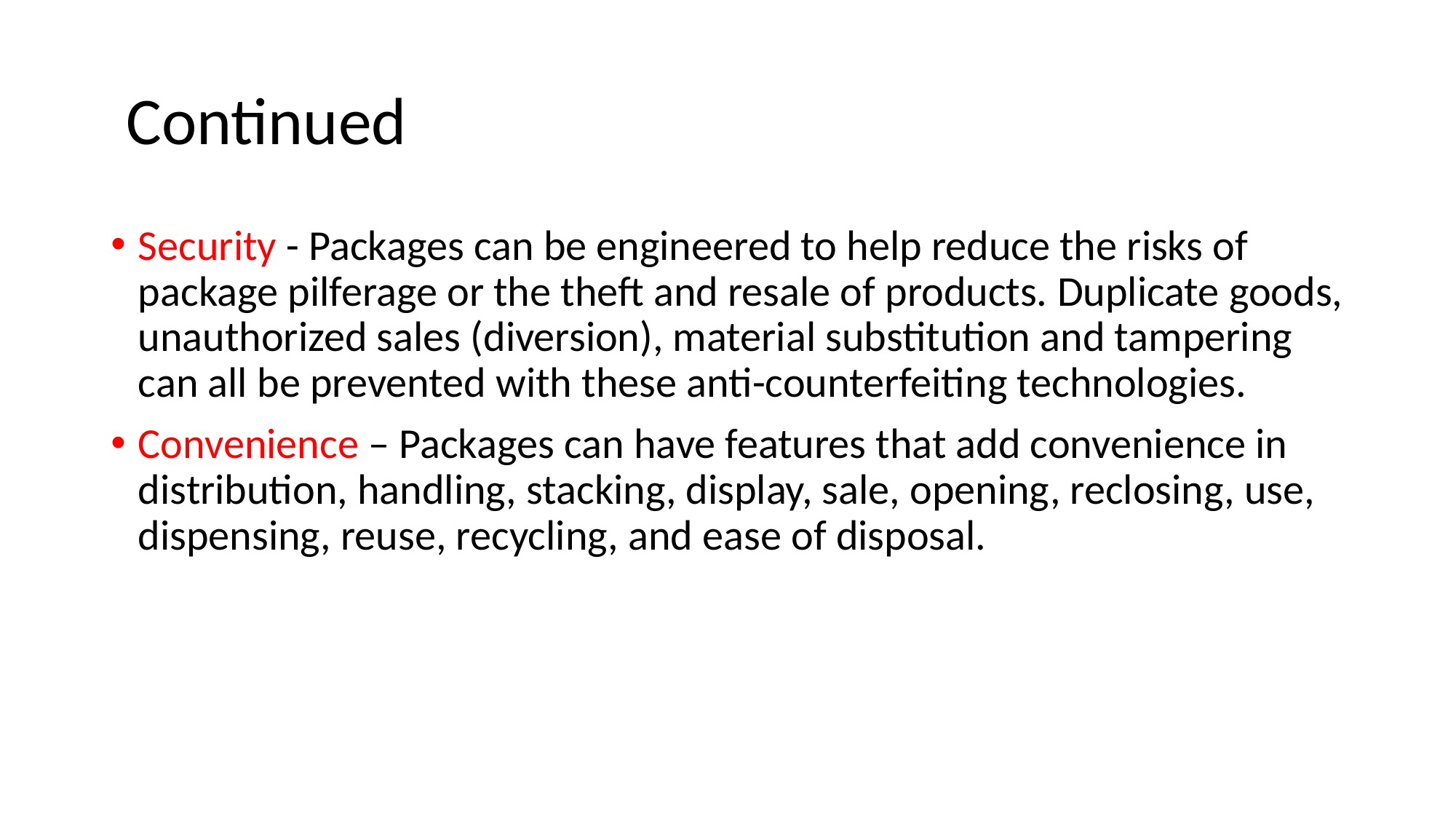

# Continued
Security - Packages can be engineered to help reduce the risks of package pilferage or the theft and resale of products. Duplicate goods, unauthorized sales (diversion), material substitution and tampering can all be prevented with these anti-counterfeiting technologies.
Convenience – Packages can have features that add convenience in distribution, handling, stacking, display, sale, opening, reclosing, use, dispensing, reuse, recycling, and ease of disposal.

51